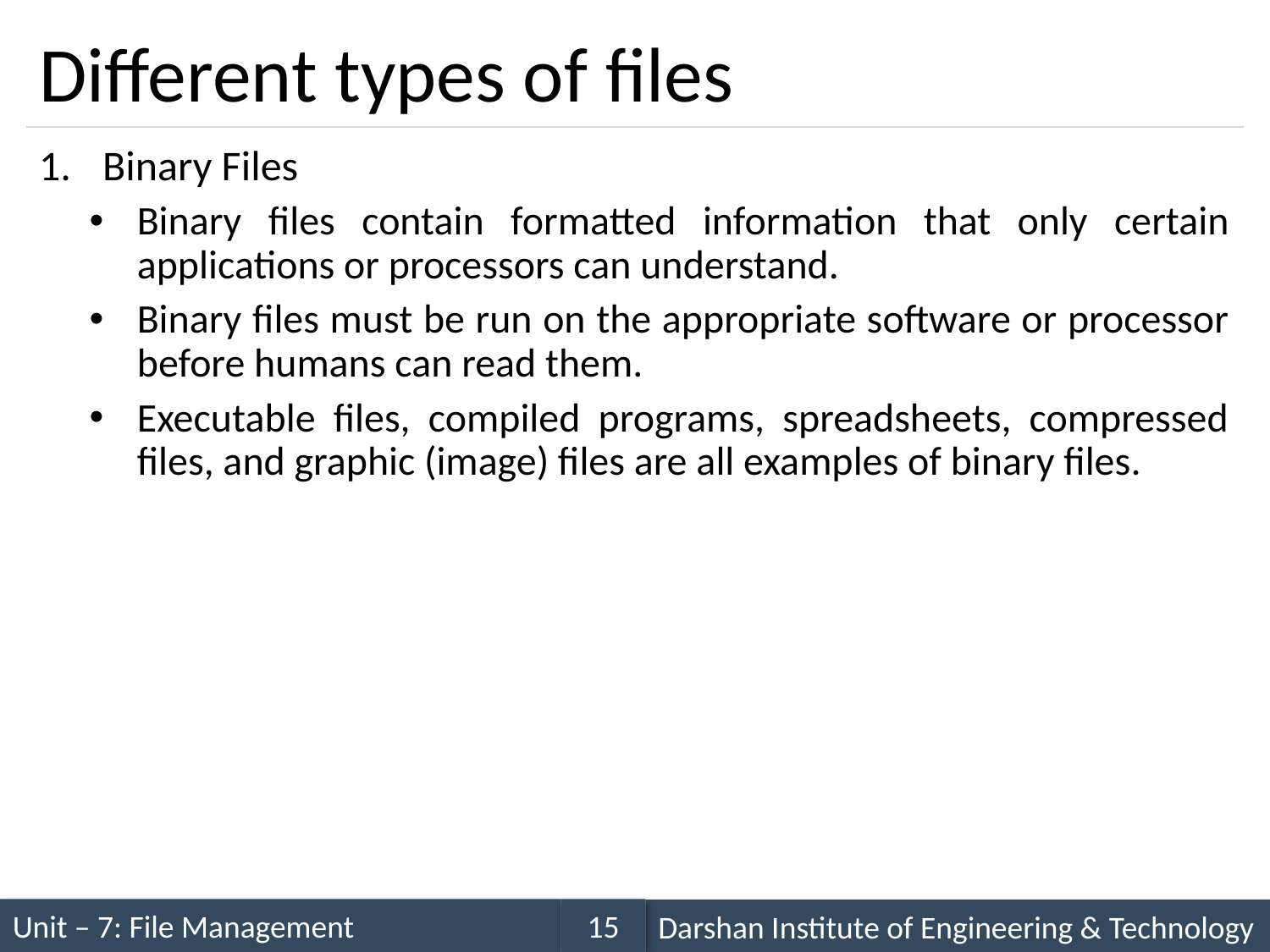

# Different types of files
Binary Files
Binary files contain formatted information that only certain applications or processors can understand.
Binary files must be run on the appropriate software or processor before humans can read them.
Executable files, compiled programs, spreadsheets, compressed files, and graphic (image) files are all examples of binary files.